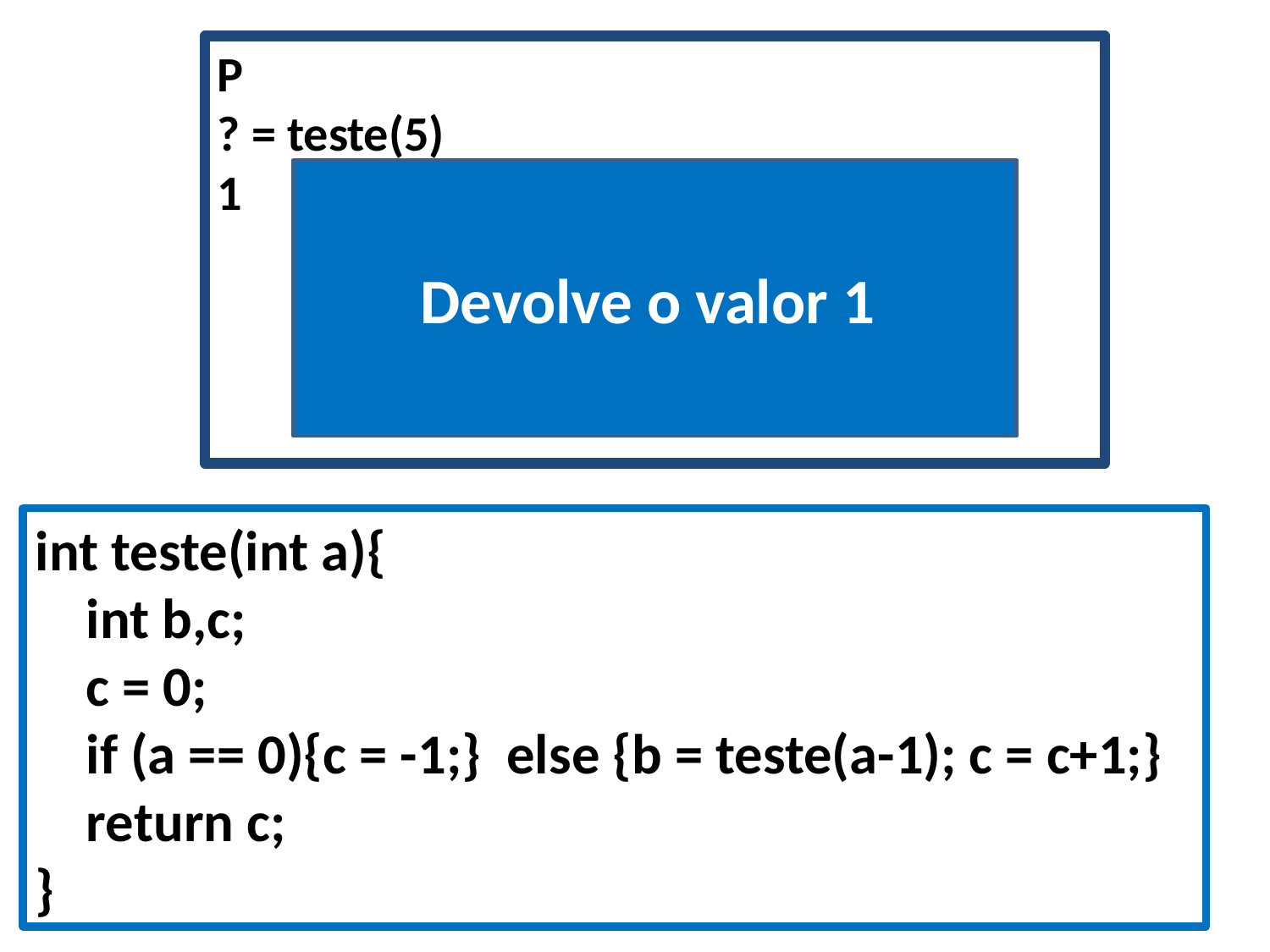

P
? = teste(5)
1

Devolve o valor 1
int teste(int a){
    int b,c;
    c = 0;
    if (a == 0){c = -1;}  else {b = teste(a-1); c = c+1;}
    return c;
}